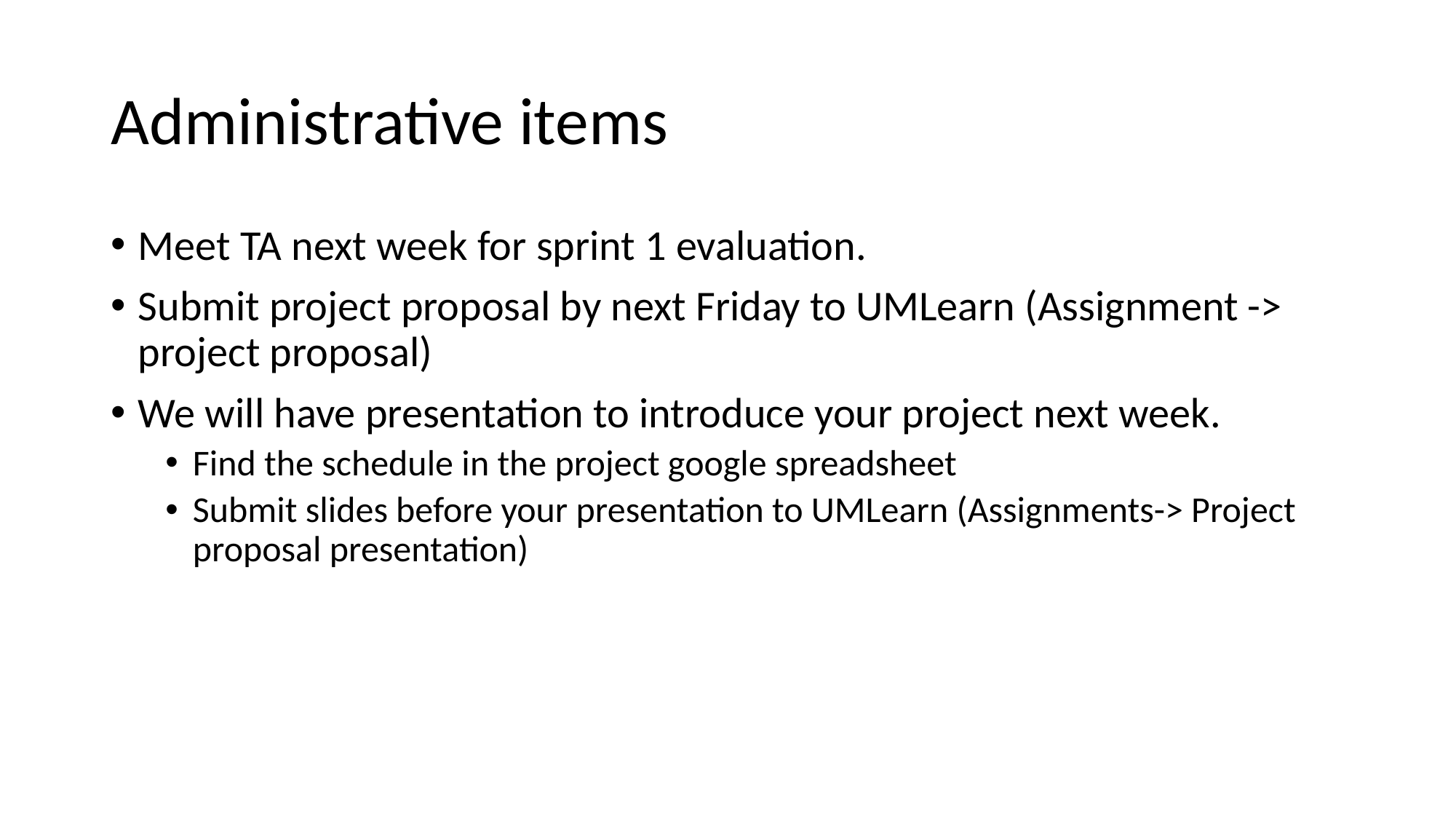

# Administrative items
Meet TA next week for sprint 1 evaluation.
Submit project proposal by next Friday to UMLearn (Assignment -> project proposal)
We will have presentation to introduce your project next week.
Find the schedule in the project google spreadsheet
Submit slides before your presentation to UMLearn (Assignments-> Project proposal presentation)